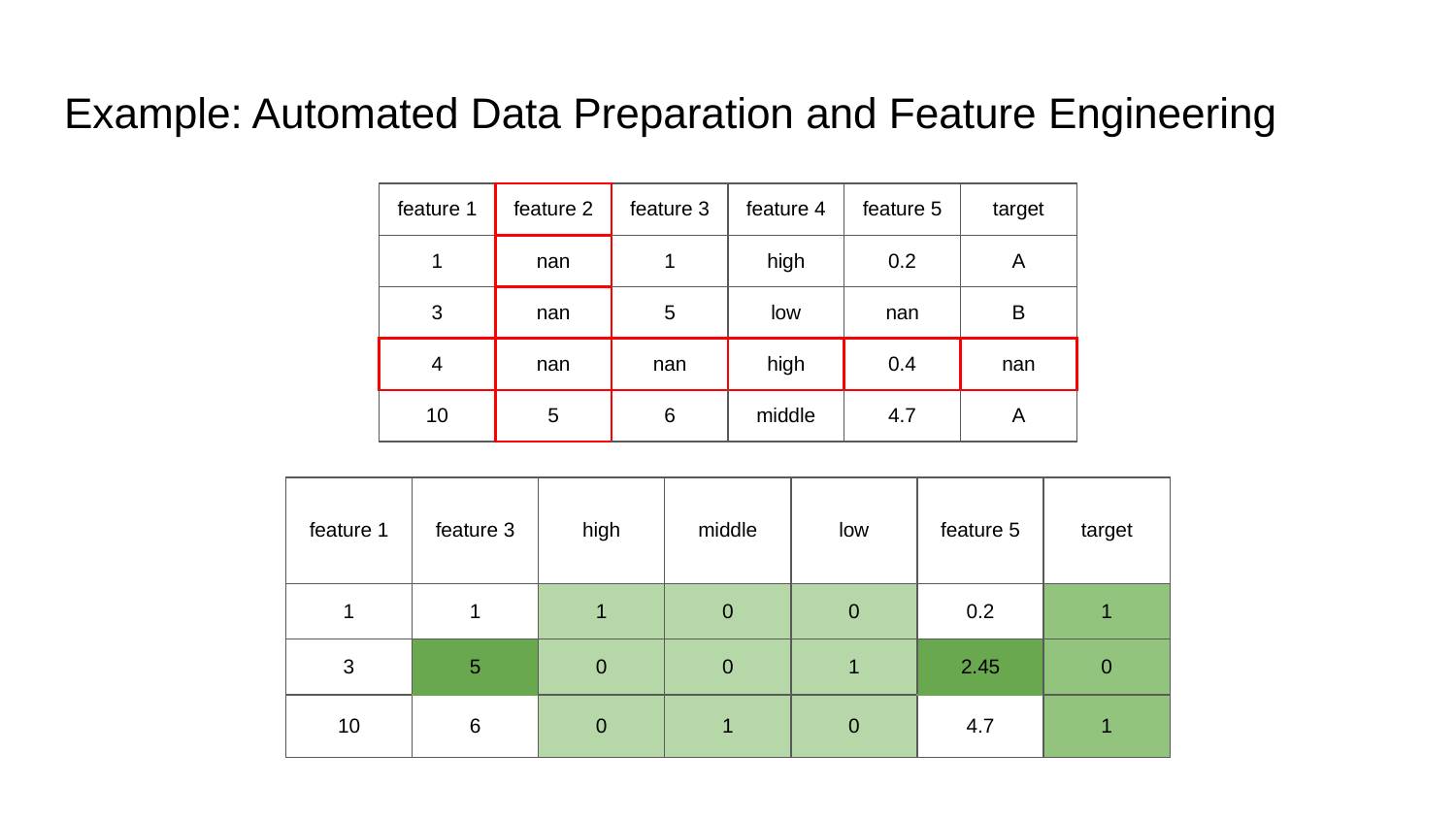

# Example: Automated Data Preparation and Feature Engineering
| feature 1 | feature 2 | feature 3 | feature 4 | feature 5 | target |
| --- | --- | --- | --- | --- | --- |
| 1 | nan | 1 | high | 0.2 | A |
| 3 | nan | 5 | low | nan | B |
| 4 | nan | nan | high | 0.4 | nan |
| 10 | 5 | 6 | middle | 4.7 | A |
| feature 1 | feature 3 | high | middle | low | feature 5 | target |
| --- | --- | --- | --- | --- | --- | --- |
| 1 | 1 | 1 | 0 | 0 | 0.2 | 1 |
| 3 | 5 | 0 | 0 | 1 | 2.45 | 0 |
| 10 | 6 | 0 | 1 | 0 | 4.7 | 1 |